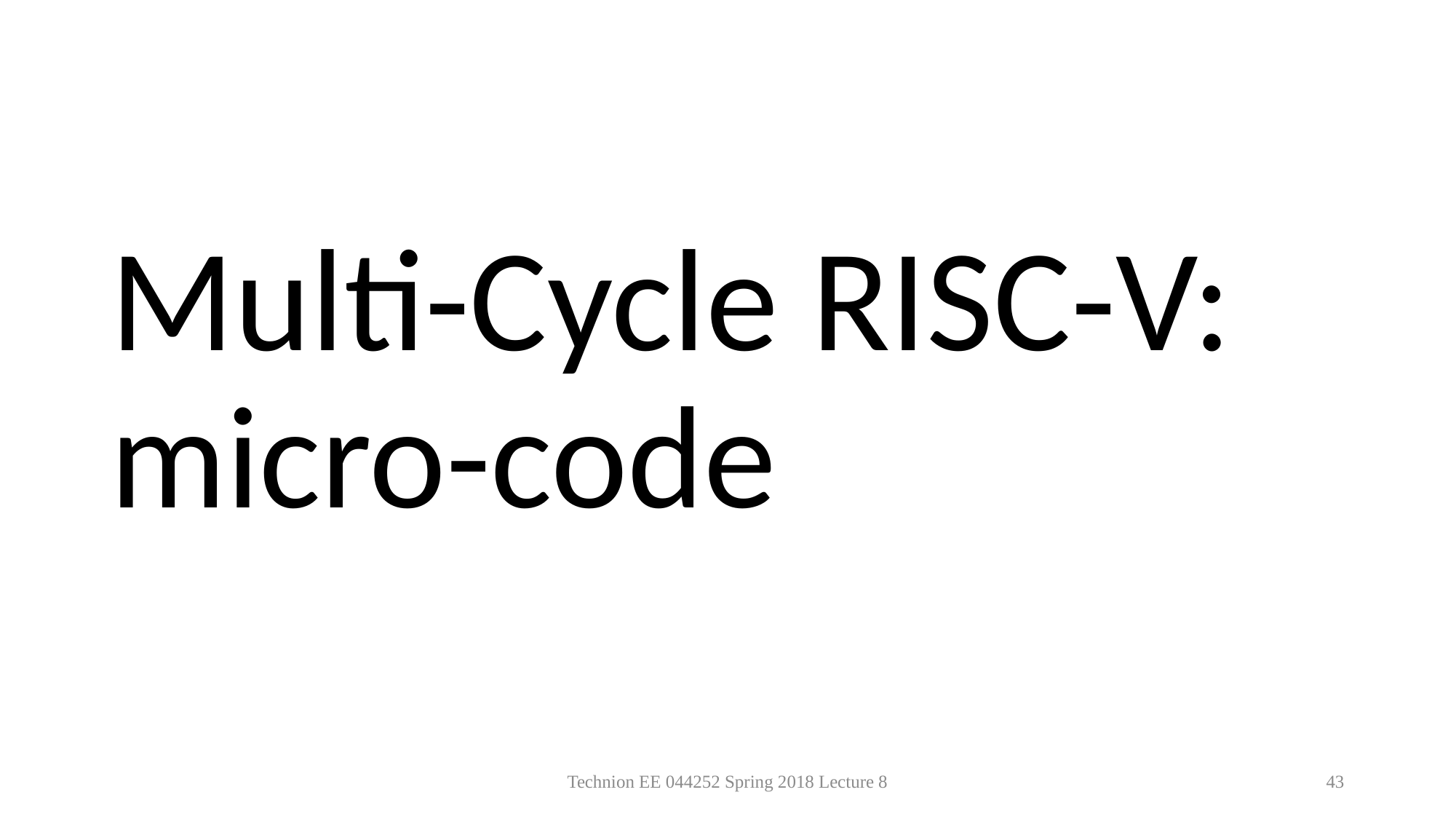

# Multi-Cycle RISC-V: micro-code

Technion EE 044252 Spring 2018 Lecture 8
43